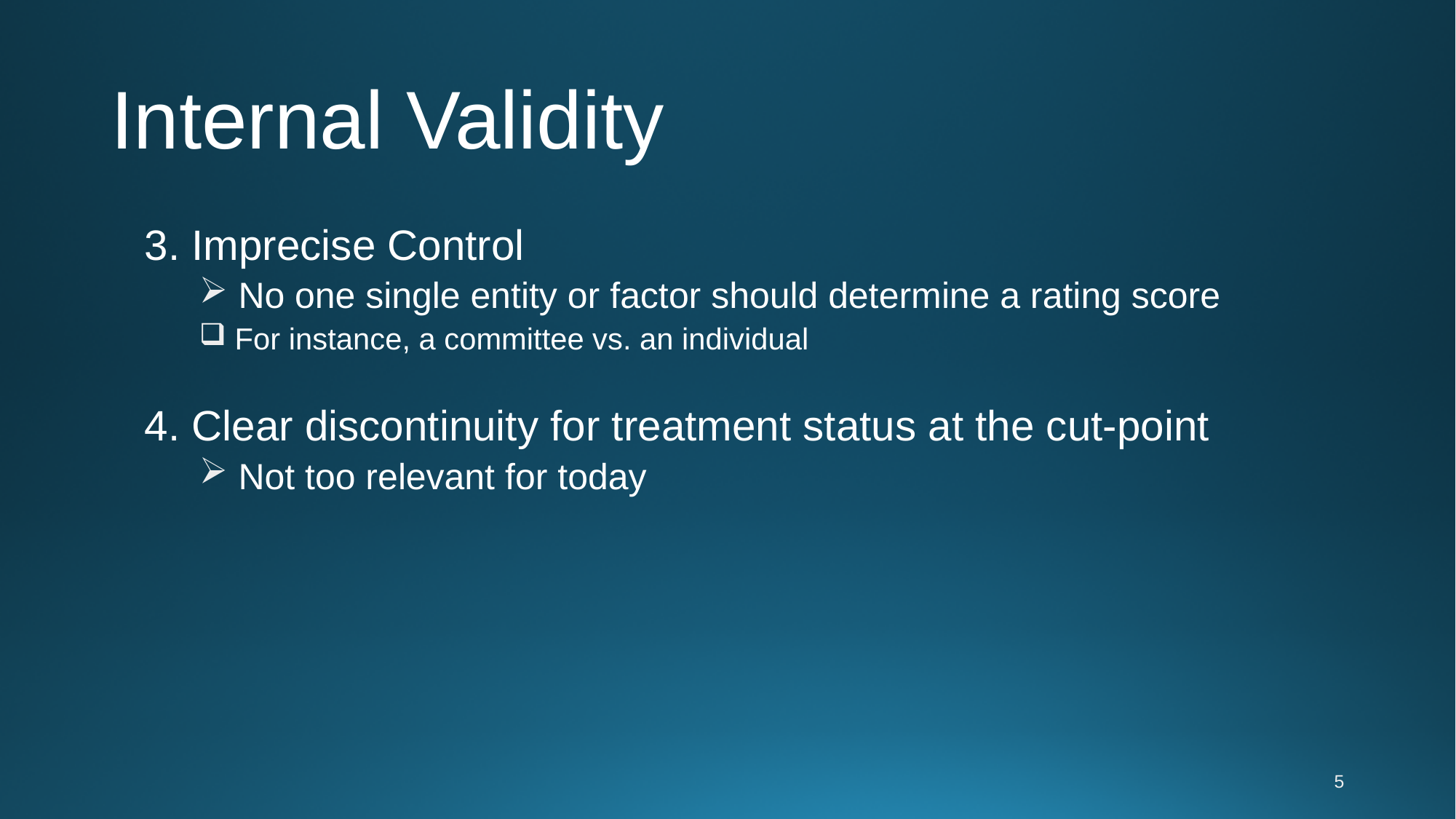

# Internal Validity
3. Imprecise Control
 No one single entity or factor should determine a rating score
 For instance, a committee vs. an individual
4. Clear discontinuity for treatment status at the cut-point
 Not too relevant for today

5